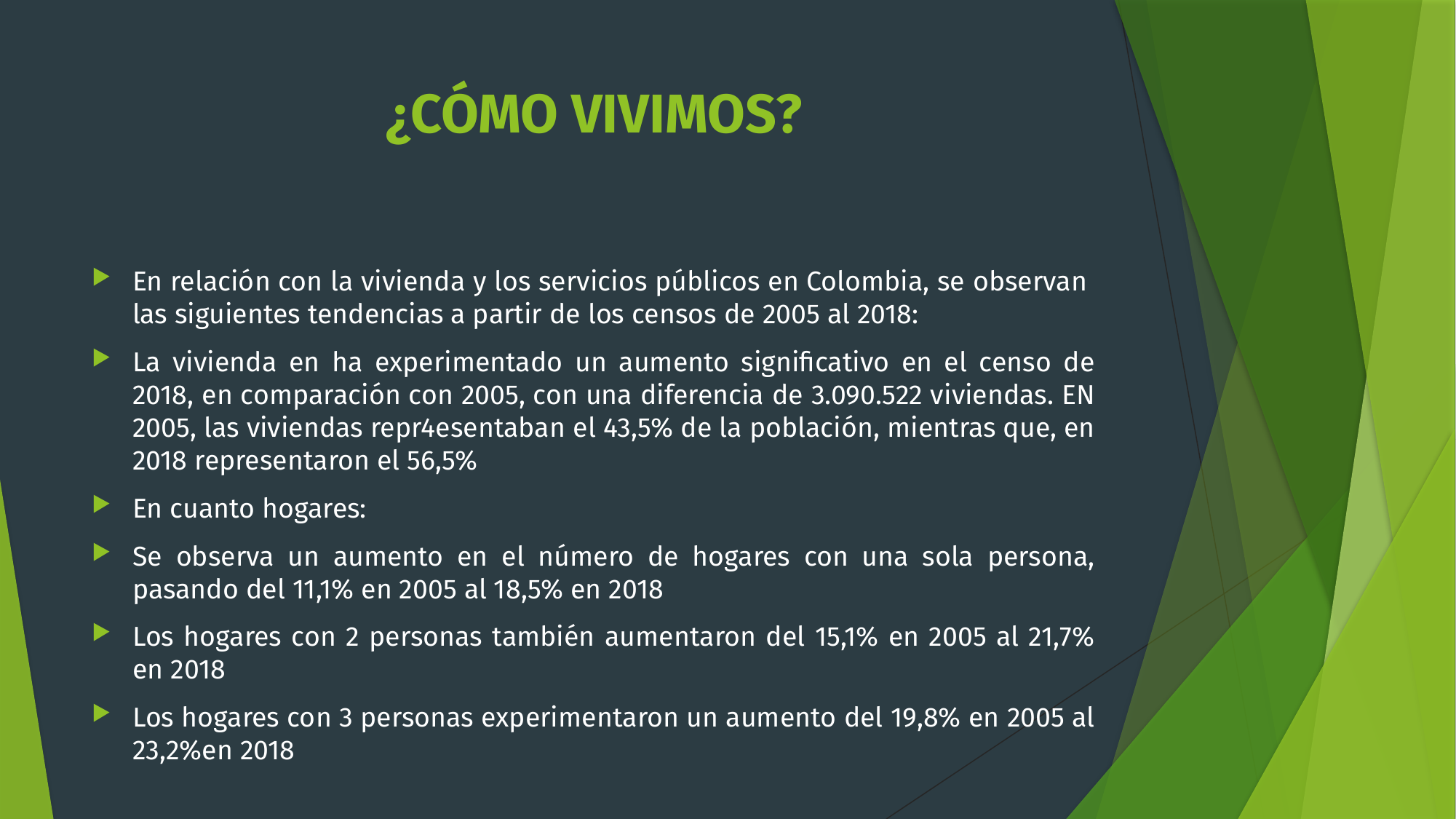

# ¿CÓMO VIVIMOS?
En relación con la vivienda y los servicios públicos en Colombia, se observan  las siguientes tendencias a partir de los censos de 2005 al 2018:
La vivienda en ha experimentado un aumento significativo en el censo de 2018, en comparación con 2005, con una diferencia de 3.090.522 viviendas. EN 2005, las viviendas repr4esentaban el 43,5% de la población, mientras que, en 2018 representaron el 56,5%
En cuanto hogares:
Se observa un aumento en el número de hogares con una sola persona, pasando del 11,1% en 2005 al 18,5% en 2018
Los hogares con 2 personas también aumentaron del 15,1% en 2005 al 21,7% en 2018
Los hogares con 3 personas experimentaron un aumento del 19,8% en 2005 al 23,2%en 2018